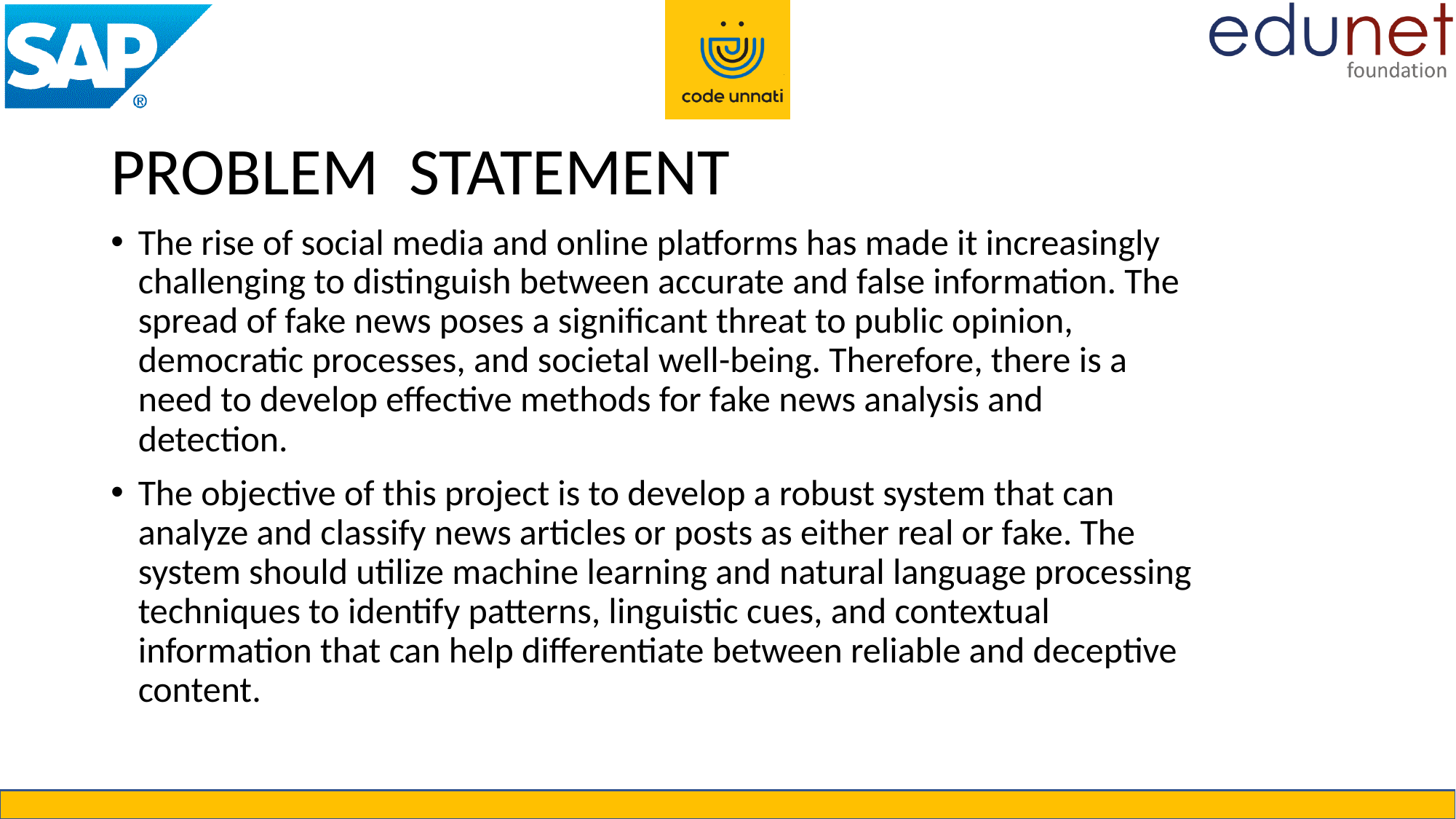

# PROBLEM  STATEMENT
The rise of social media and online platforms has made it increasingly challenging to distinguish between accurate and false information. The spread of fake news poses a significant threat to public opinion, democratic processes, and societal well-being. Therefore, there is a need to develop effective methods for fake news analysis and detection.
The objective of this project is to develop a robust system that can analyze and classify news articles or posts as either real or fake. The system should utilize machine learning and natural language processing techniques to identify patterns, linguistic cues, and contextual information that can help differentiate between reliable and deceptive content.